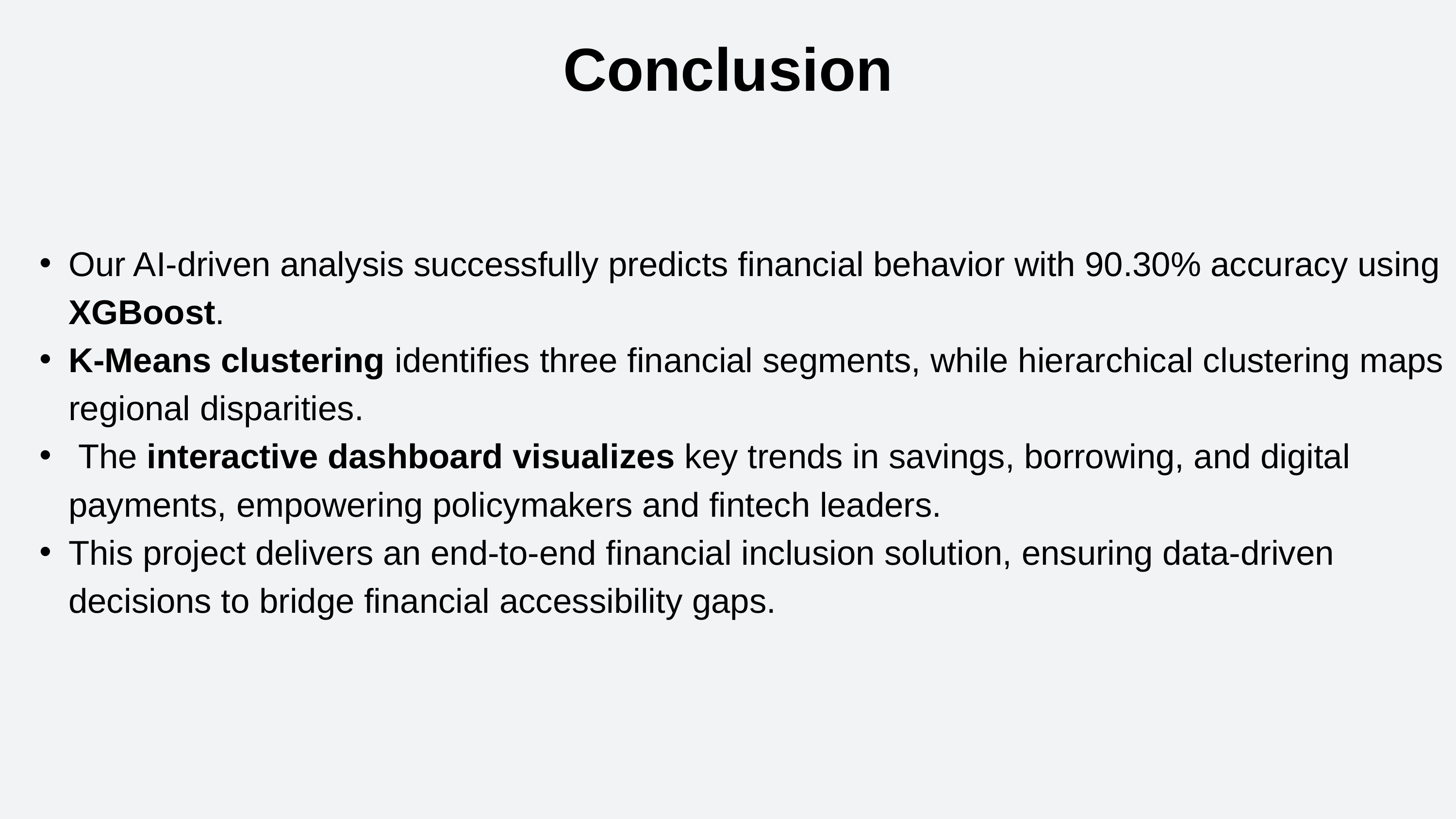

Conclusion
Our AI-driven analysis successfully predicts financial behavior with 90.30% accuracy using XGBoost.
K-Means clustering identifies three financial segments, while hierarchical clustering maps regional disparities.
 The interactive dashboard visualizes key trends in savings, borrowing, and digital payments, empowering policymakers and fintech leaders.
This project delivers an end-to-end financial inclusion solution, ensuring data-driven decisions to bridge financial accessibility gaps.